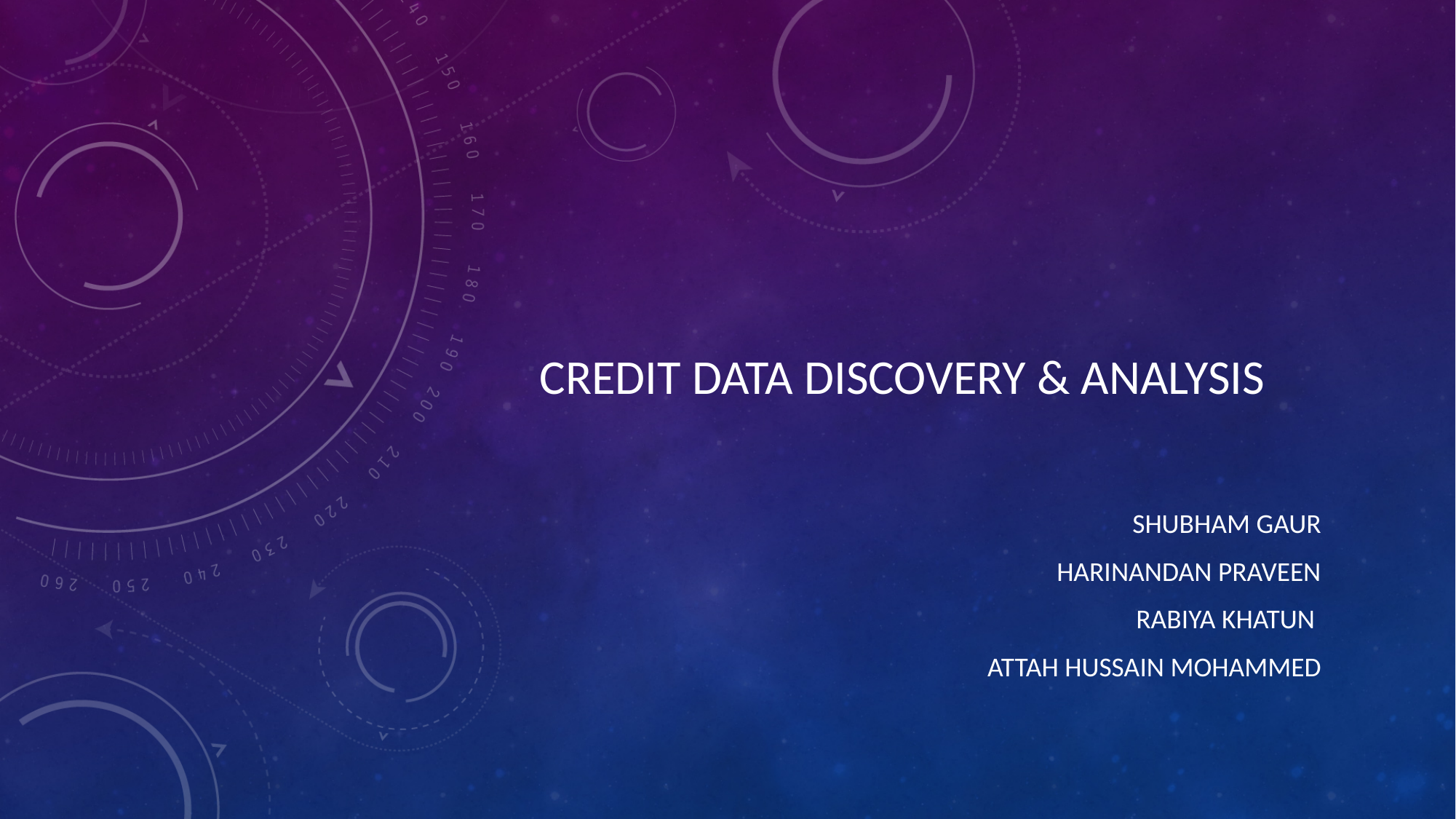

# Credit Data discovery & analysis
Shubham gaur
Harinandan Praveen
Rabiya Khatun
Attah Hussain Mohammed